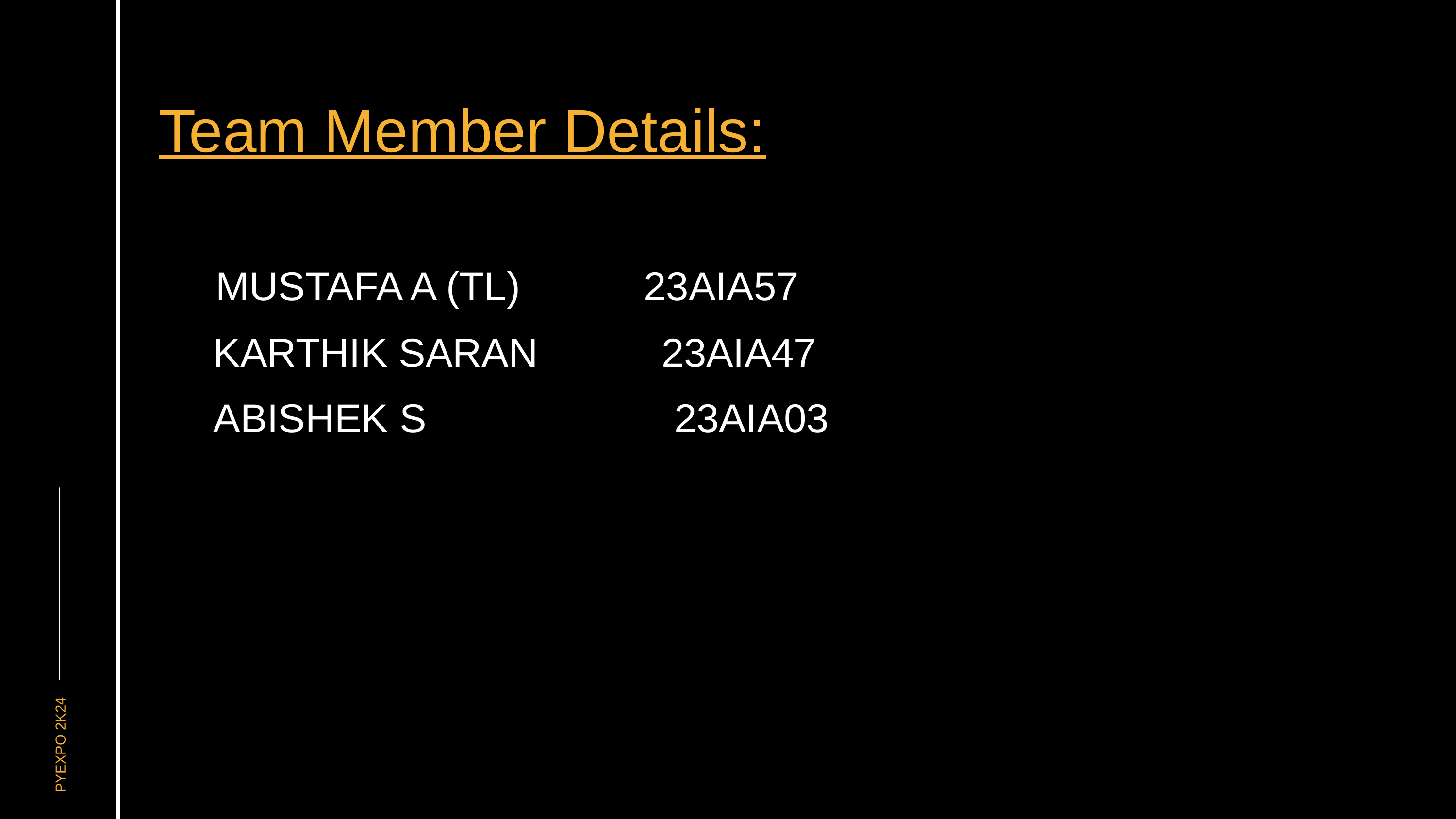

Team Member Details:
MUSTAFA A (TL)           23AIA57
KARTHIK SARAN       	 23AIA47
ABISHEK S                      23AIA03

PYEXPO 2K24